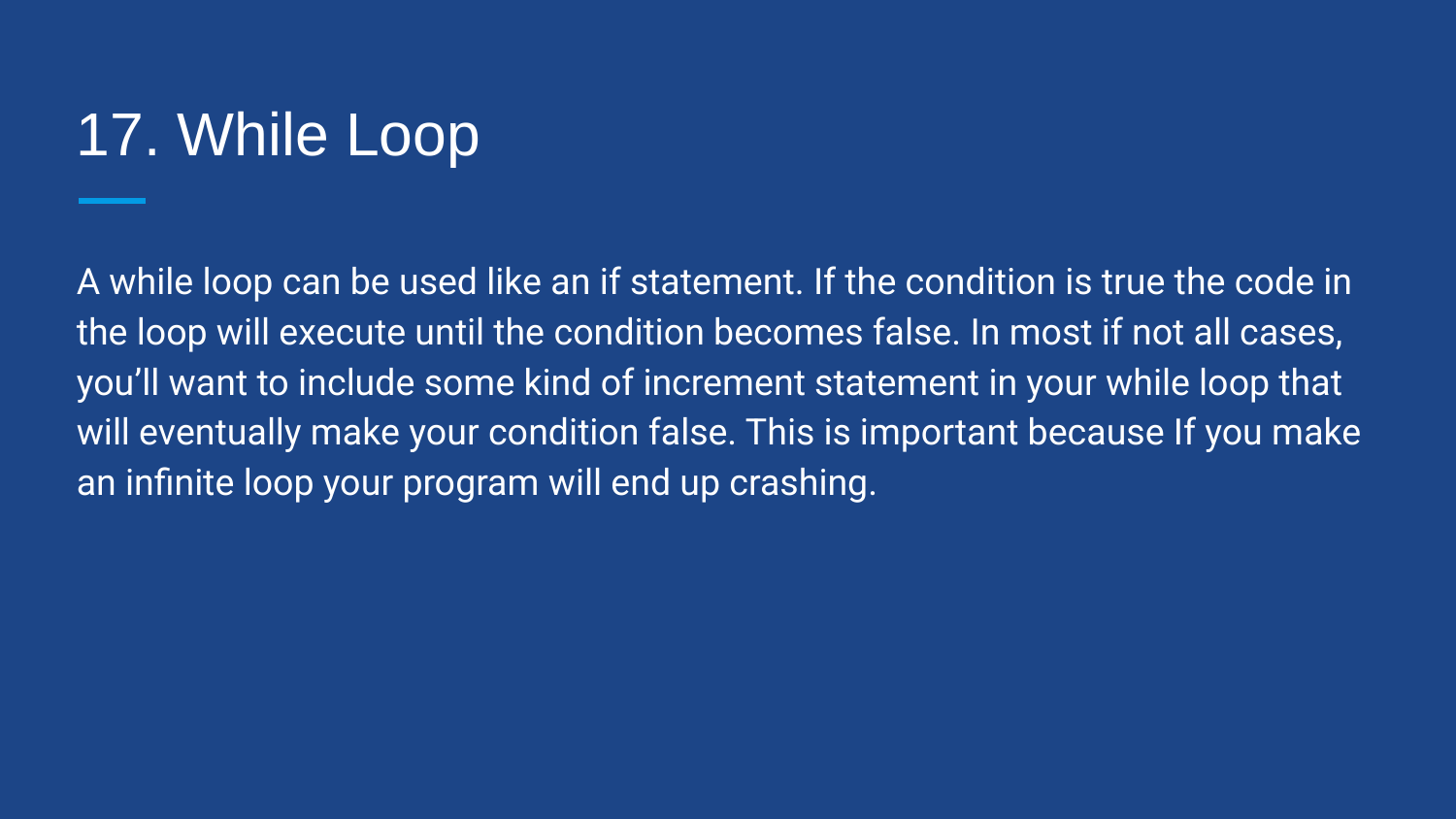

# 17. While Loop
A while loop can be used like an if statement. If the condition is true the code in the loop will execute until the condition becomes false. In most if not all cases, you’ll want to include some kind of increment statement in your while loop that will eventually make your condition false. This is important because If you make an infinite loop your program will end up crashing.